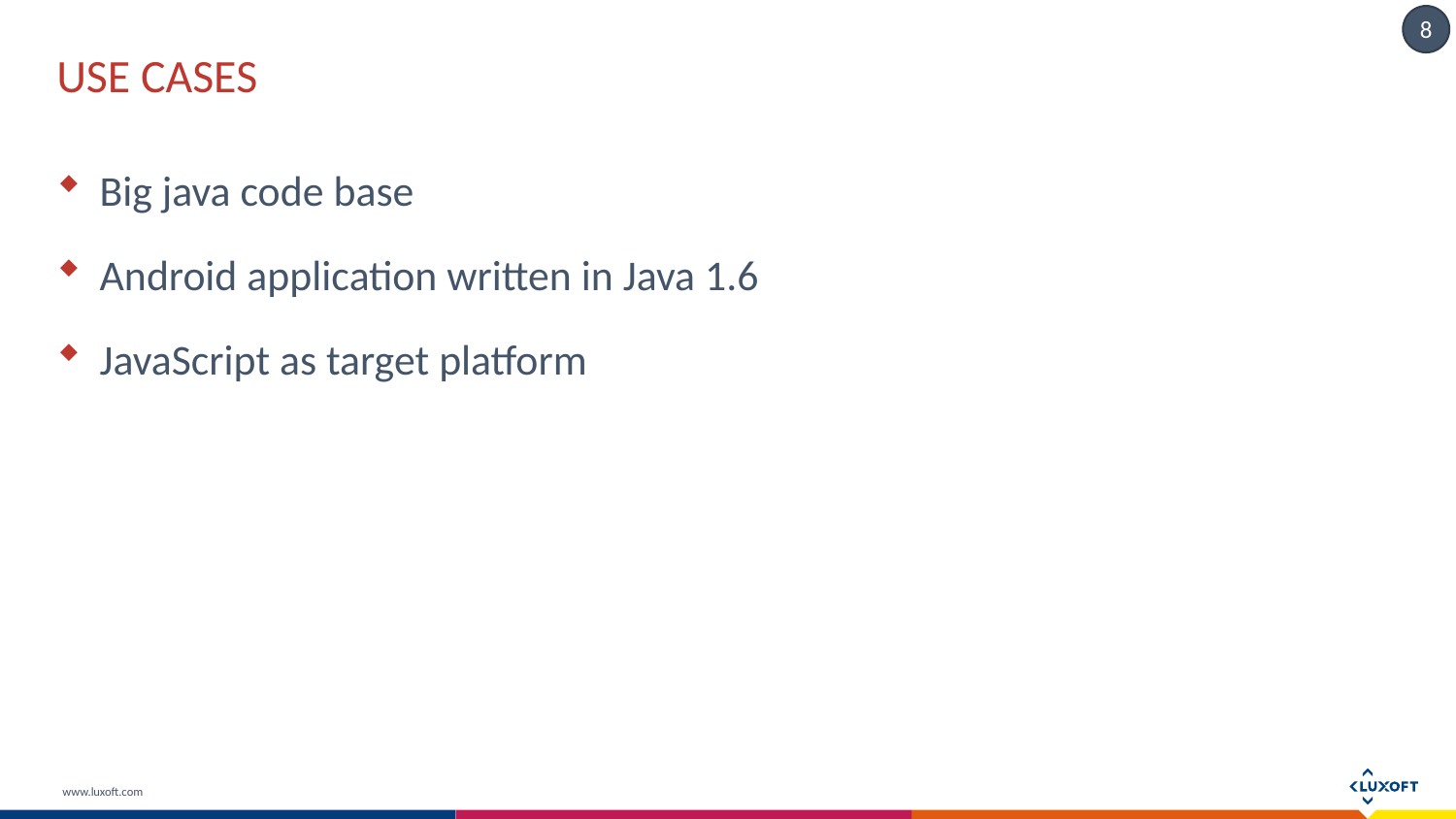

# Use cases
Big java code base
Android application written in Java 1.6
JavaScript as target platform